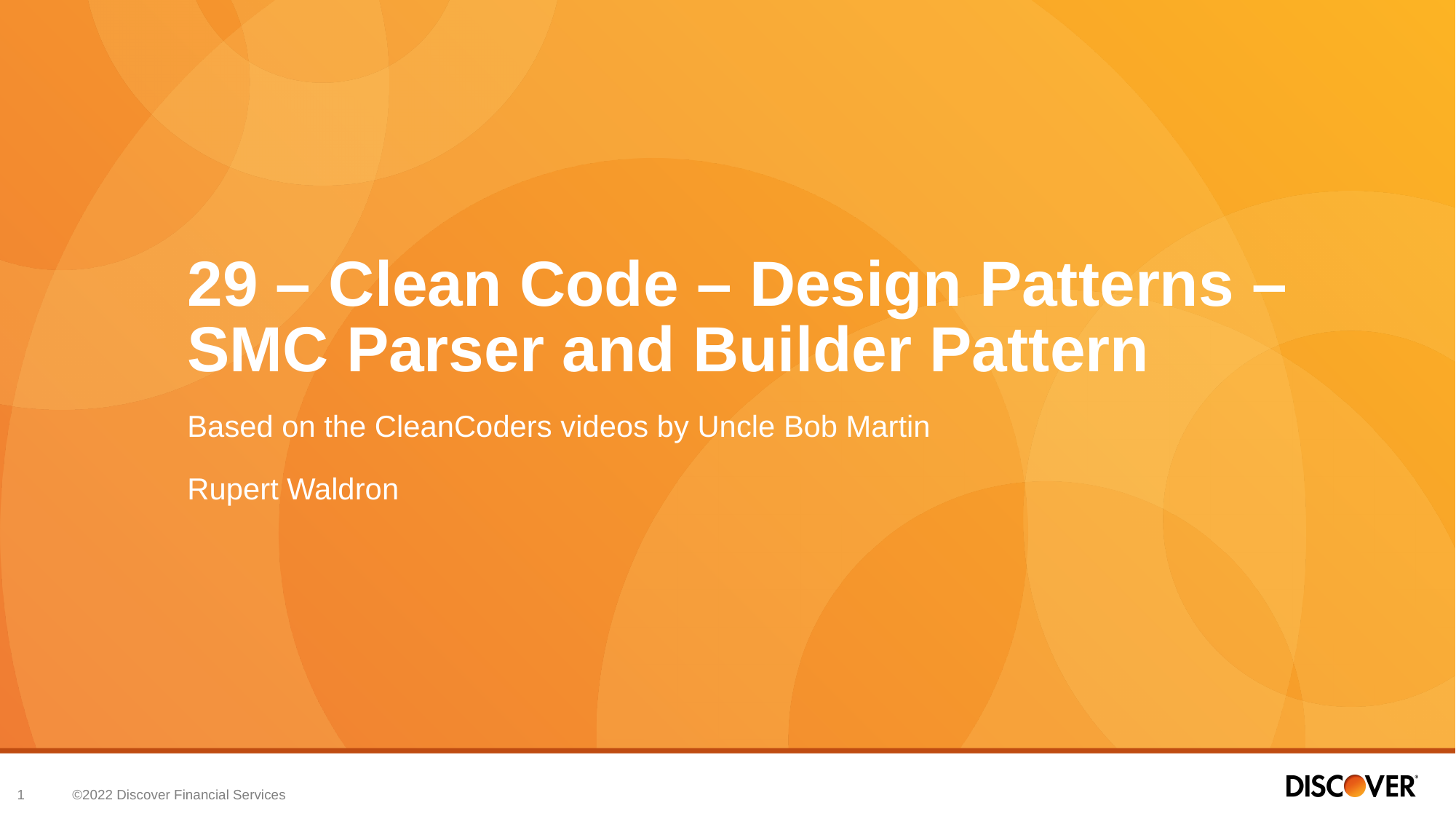

# 29 – Clean Code – Design Patterns – SMC Parser and Builder Pattern
Based on the CleanCoders videos by Uncle Bob Martin
Rupert Waldron